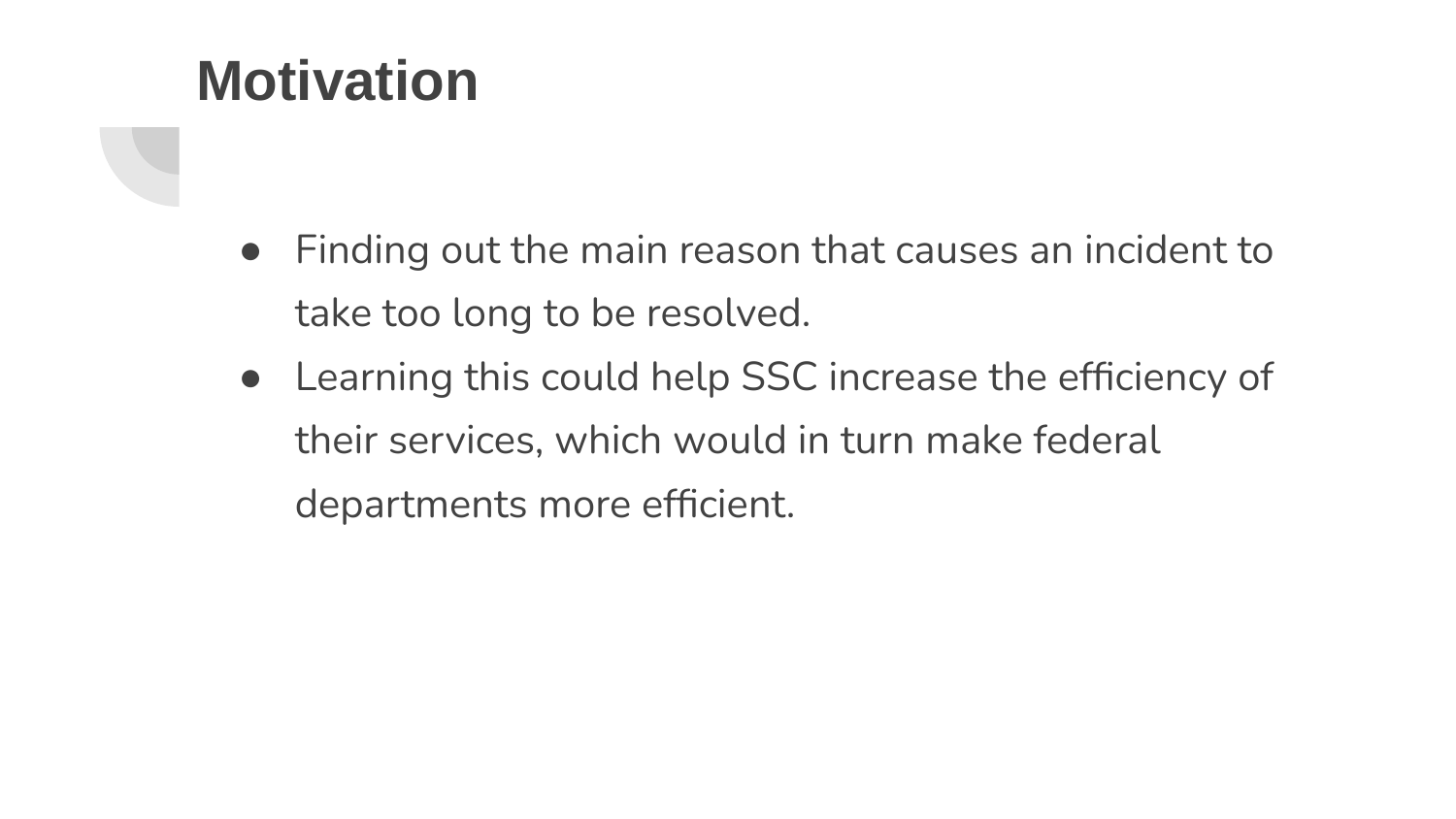

# Motivation
Finding out the main reason that causes an incident to take too long to be resolved.
Learning this could help SSC increase the efficiency of their services, which would in turn make federal departments more efficient.